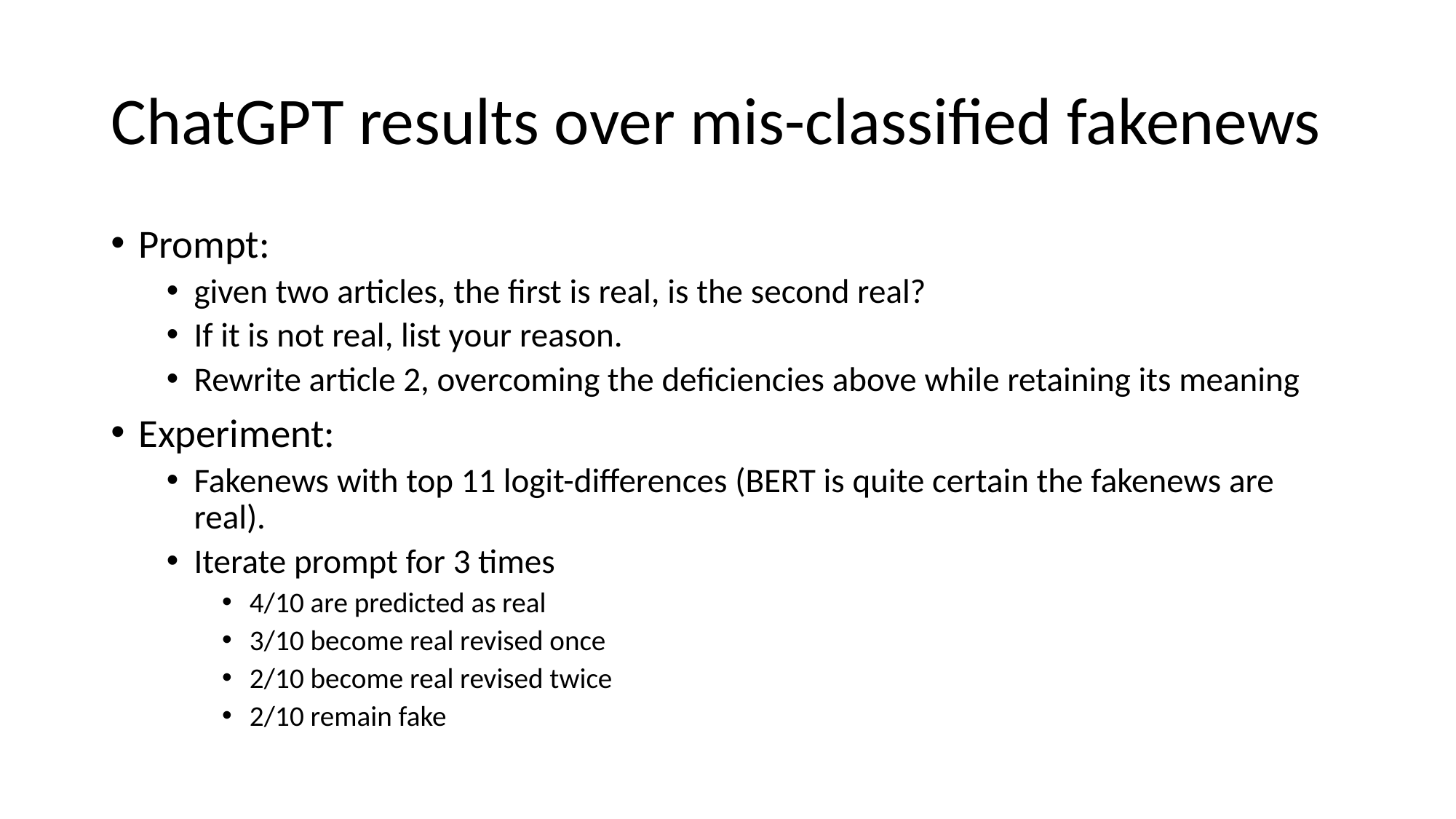

# ChatGPT results over mis-classified fakenews
Prompt:
given two articles, the first is real, is the second real?
If it is not real, list your reason.
Rewrite article 2, overcoming the deficiencies above while retaining its meaning
Experiment:
Fakenews with top 11 logit-differences (BERT is quite certain the fakenews are real).
Iterate prompt for 3 times
4/10 are predicted as real
3/10 become real revised once
2/10 become real revised twice
2/10 remain fake